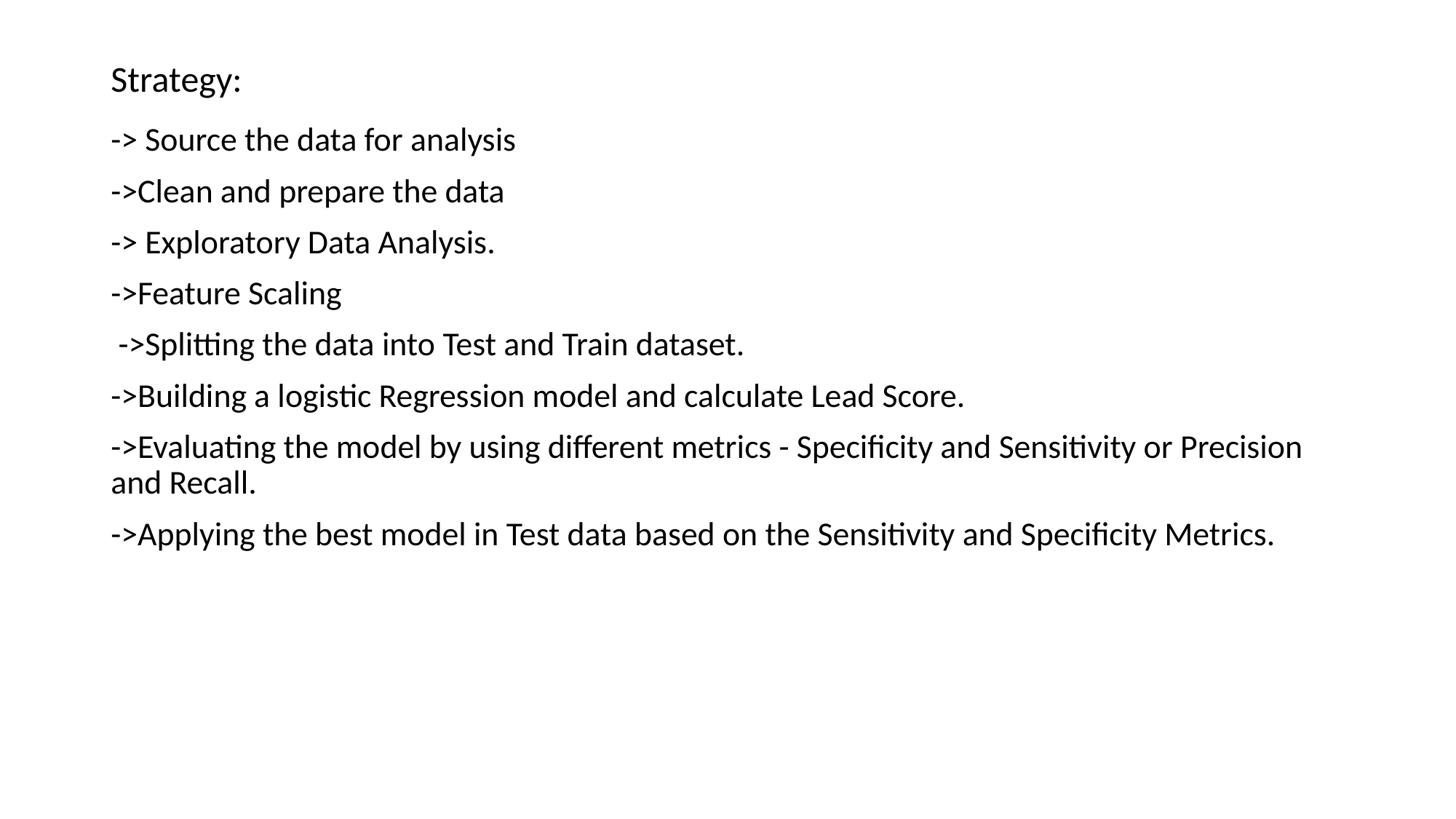

# Strategy:
-> Source the data for analysis
->Clean and prepare the data
-> Exploratory Data Analysis.
->Feature Scaling
 ->Splitting the data into Test and Train dataset.
->Building a logistic Regression model and calculate Lead Score.
->Evaluating the model by using different metrics - Specificity and Sensitivity or Precision and Recall.
->Applying the best model in Test data based on the Sensitivity and Specificity Metrics.